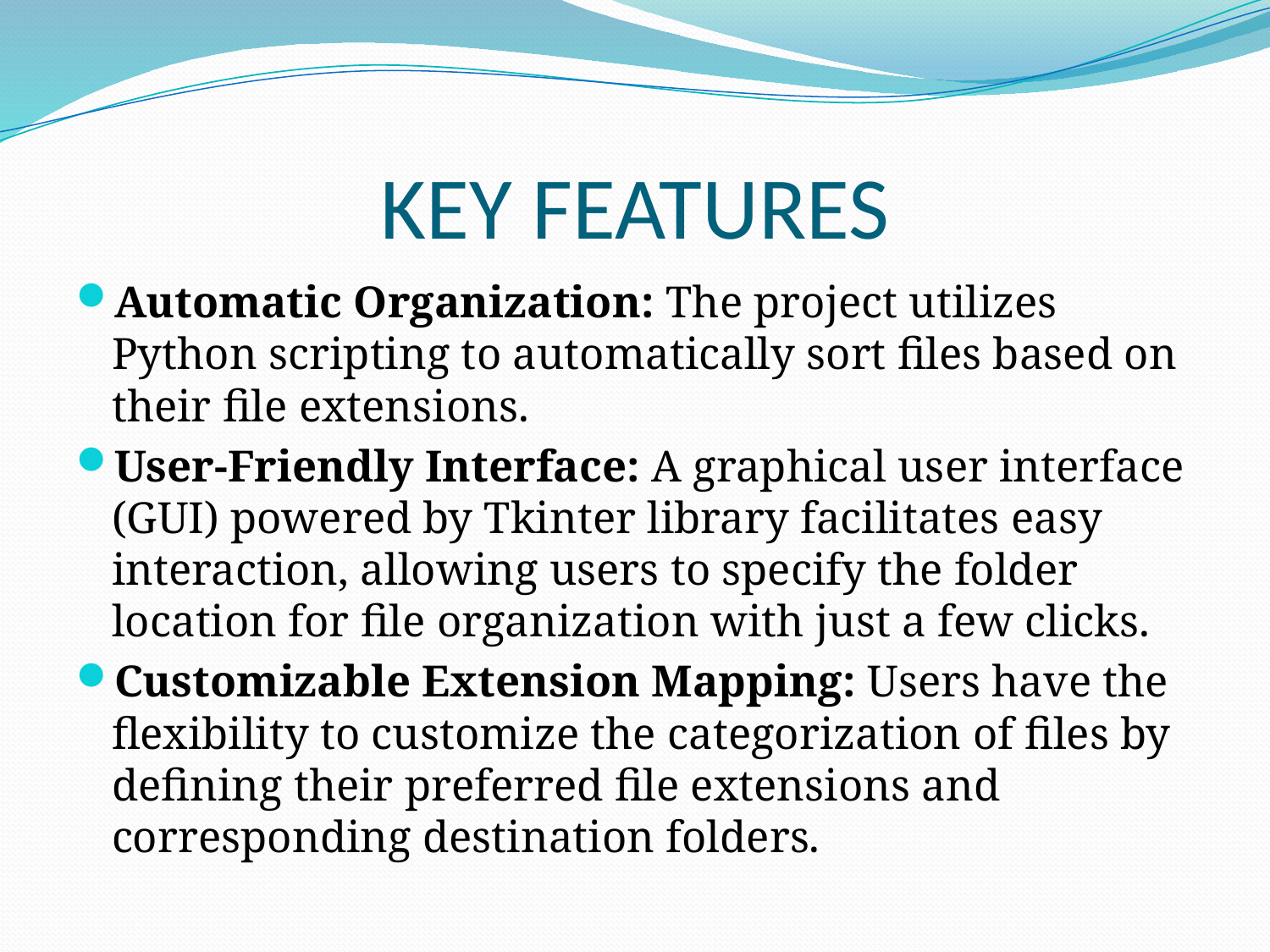

# KEY FEATURES
Automatic Organization: The project utilizes Python scripting to automatically sort files based on their file extensions.
User-Friendly Interface: A graphical user interface (GUI) powered by Tkinter library facilitates easy interaction, allowing users to specify the folder location for file organization with just a few clicks.
Customizable Extension Mapping: Users have the flexibility to customize the categorization of files by defining their preferred file extensions and corresponding destination folders.